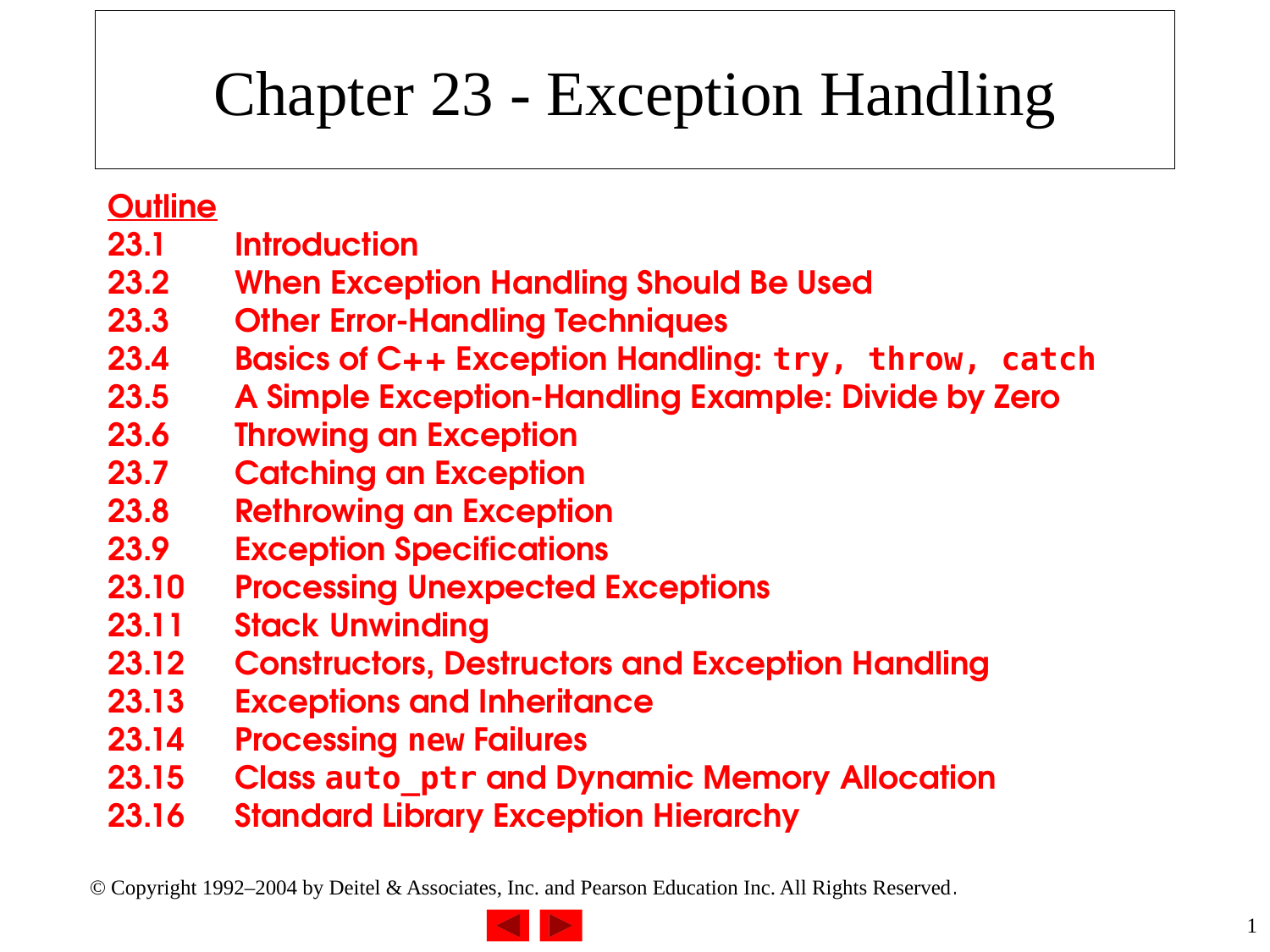

# Chapter 23 - Exception Handling
Outline
23.1	Introduction
23.2	When Exception Handling Should Be Used
23.3	Other Error-Handling Techniques
23.4	Basics of C++ Exception Handling: try, throw, catch
23.5	A Simple Exception-Handling Example: Divide by Zero
23.6	Throwing an Exception
23.7	Catching an Exception
23.8	Rethrowing an Exception
23.9	Exception Specifications
23.10	Processing Unexpected Exceptions
23.11	Stack Unwinding
23.12	Constructors, Destructors and Exception Handling
23.13	Exceptions and Inheritance
23.14	Processing new Failures
23.15	Class auto_ptr and Dynamic Memory Allocation
23.16	Standard Library Exception Hierarchy